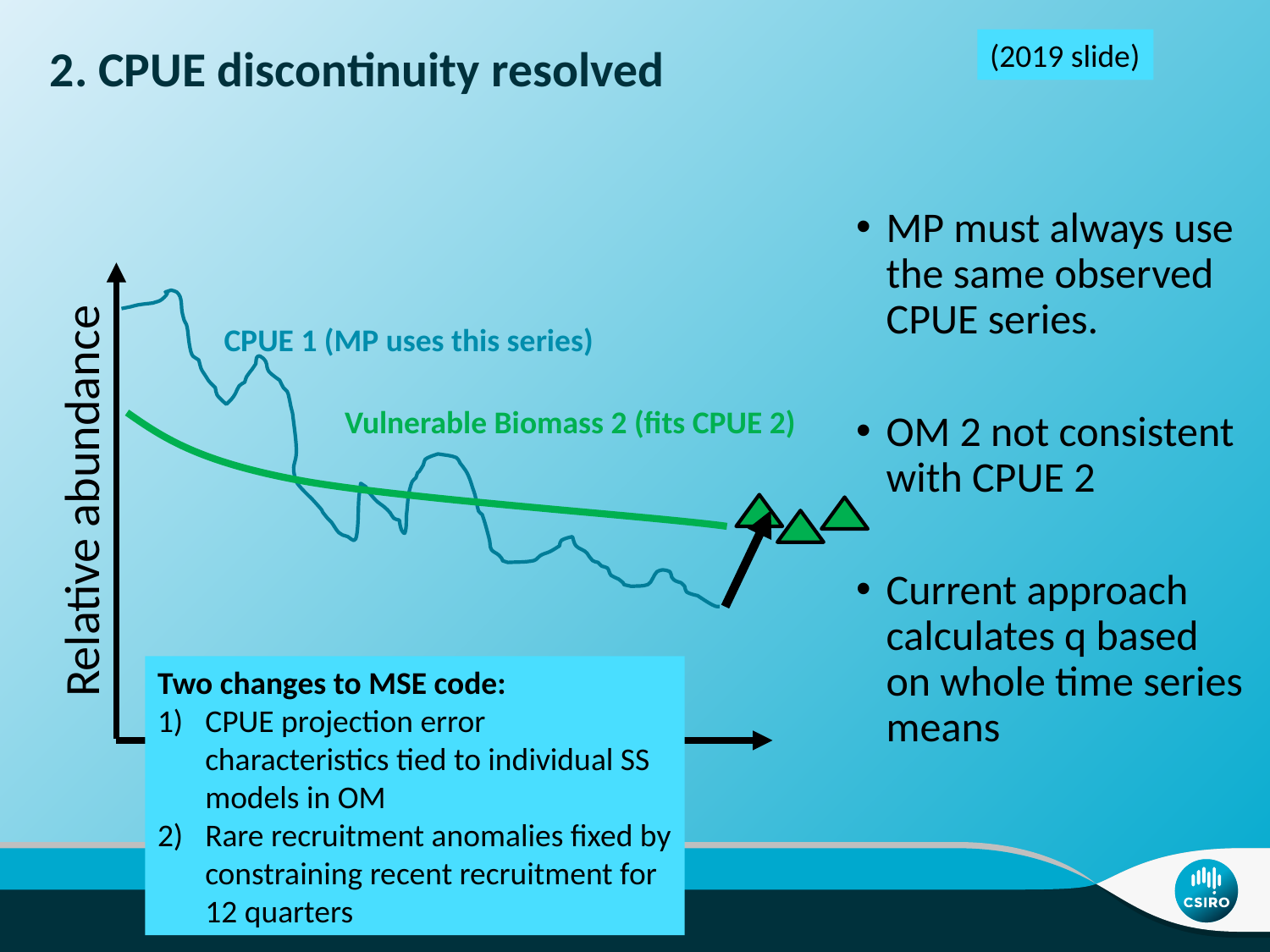

(2019 slide)
# 2. CPUE discontinuity resolved
MP must always use the same observed CPUE series.

OM 2 not consistent with CPUE 2

Current approach calculates q based on whole time series means

CPUE 1 (MP uses this series)
Vulnerable Biomass 2 (fits CPUE 2)

Relative abundance

Two changes to MSE code:
CPUE projection error characteristics tied to individual SS models in OM
Rare recruitment anomalies fixed by constraining recent recruitment for 12 quarters
Time